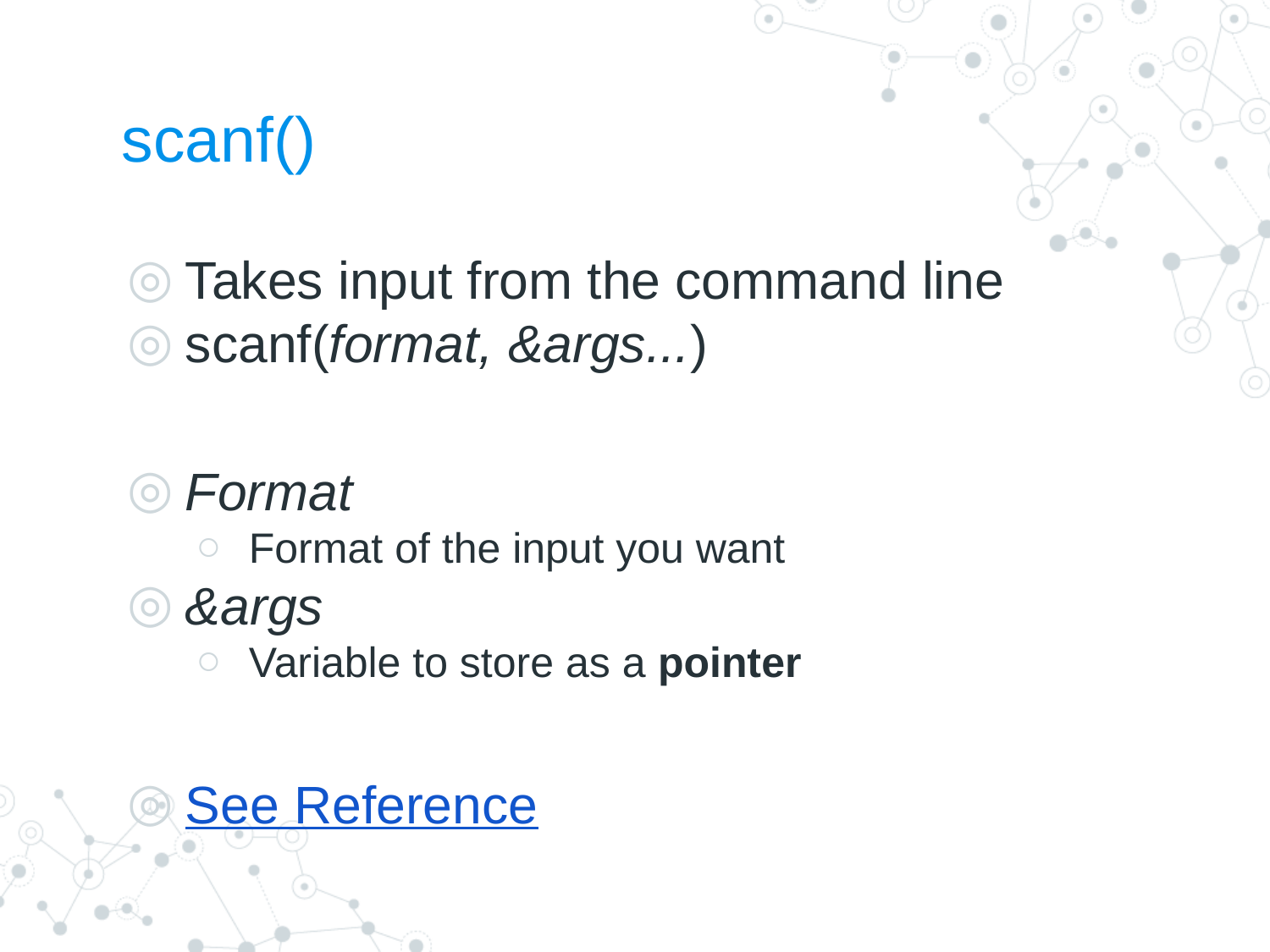

# scanf()
Takes input from the command line
scanf(format, &args...)

Format
Format of the input you want
&args
Variable to store as a pointer

See Reference